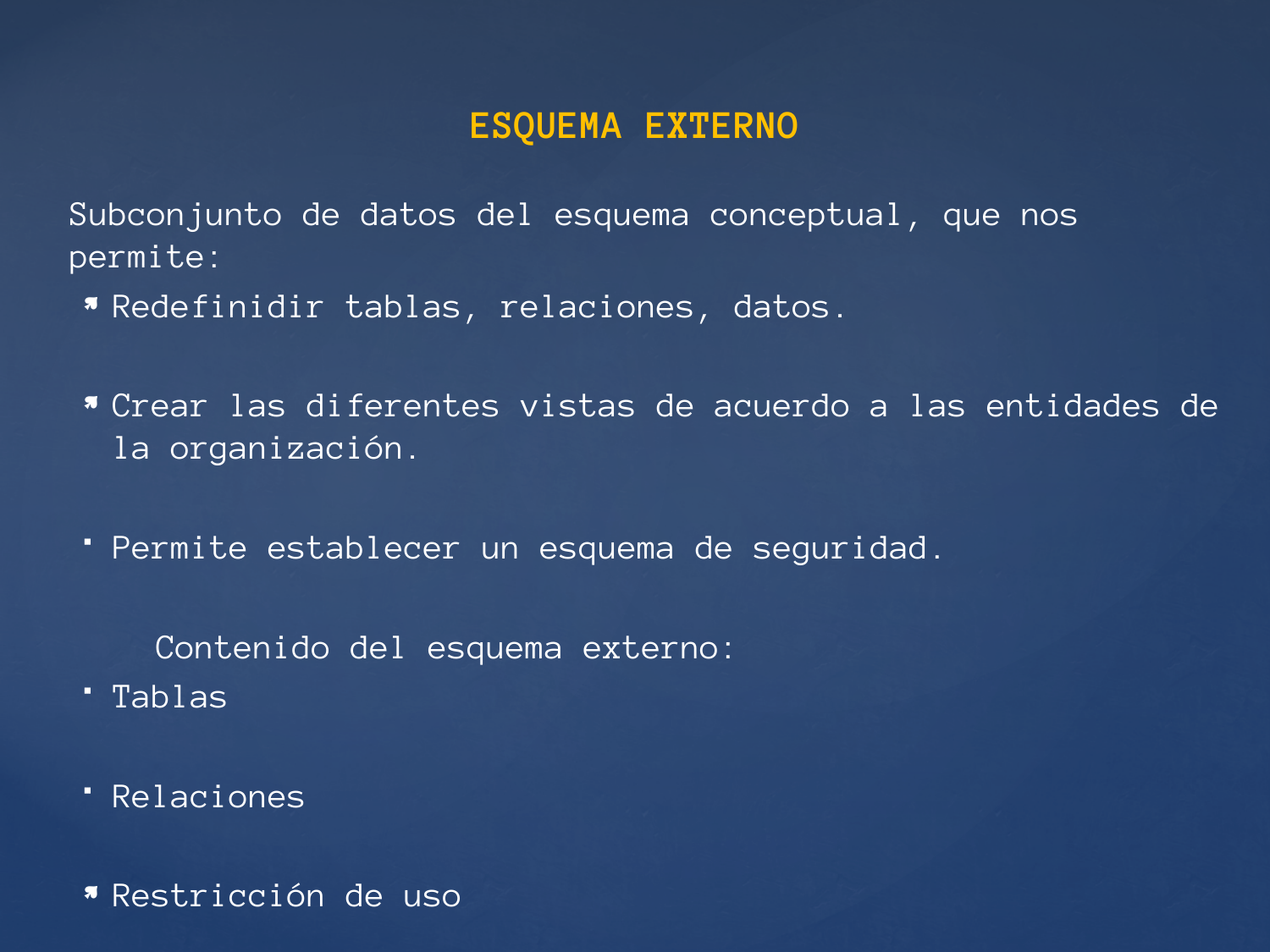

ESQUEMA EXTERNO

	Subconjunto de datos del esquema conceptual, que nos permite:
Redefinidir tablas, relaciones, datos.

Crear las diferentes vistas de acuerdo a las entidades de la organización.

Permite establecer un esquema de seguridad.

      Contenido del esquema externo:
Tablas

Relaciones

Restricción de uso